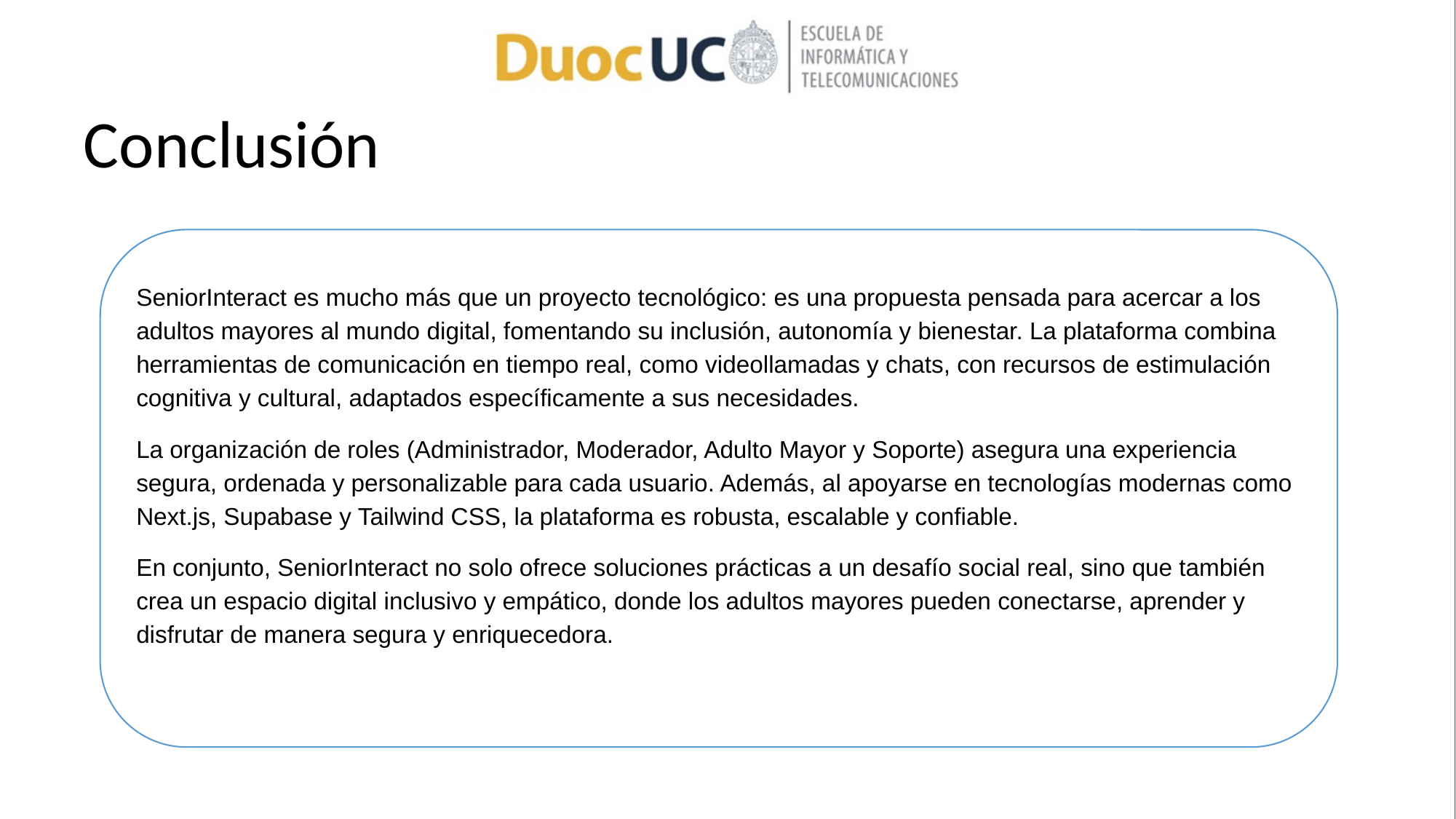

Conclusión
SeniorInteract es mucho más que un proyecto tecnológico: es una propuesta pensada para acercar a los adultos mayores al mundo digital, fomentando su inclusión, autonomía y bienestar. La plataforma combina herramientas de comunicación en tiempo real, como videollamadas y chats, con recursos de estimulación cognitiva y cultural, adaptados específicamente a sus necesidades.
La organización de roles (Administrador, Moderador, Adulto Mayor y Soporte) asegura una experiencia segura, ordenada y personalizable para cada usuario. Además, al apoyarse en tecnologías modernas como Next.js, Supabase y Tailwind CSS, la plataforma es robusta, escalable y confiable.
En conjunto, SeniorInteract no solo ofrece soluciones prácticas a un desafío social real, sino que también crea un espacio digital inclusivo y empático, donde los adultos mayores pueden conectarse, aprender y disfrutar de manera segura y enriquecedora.